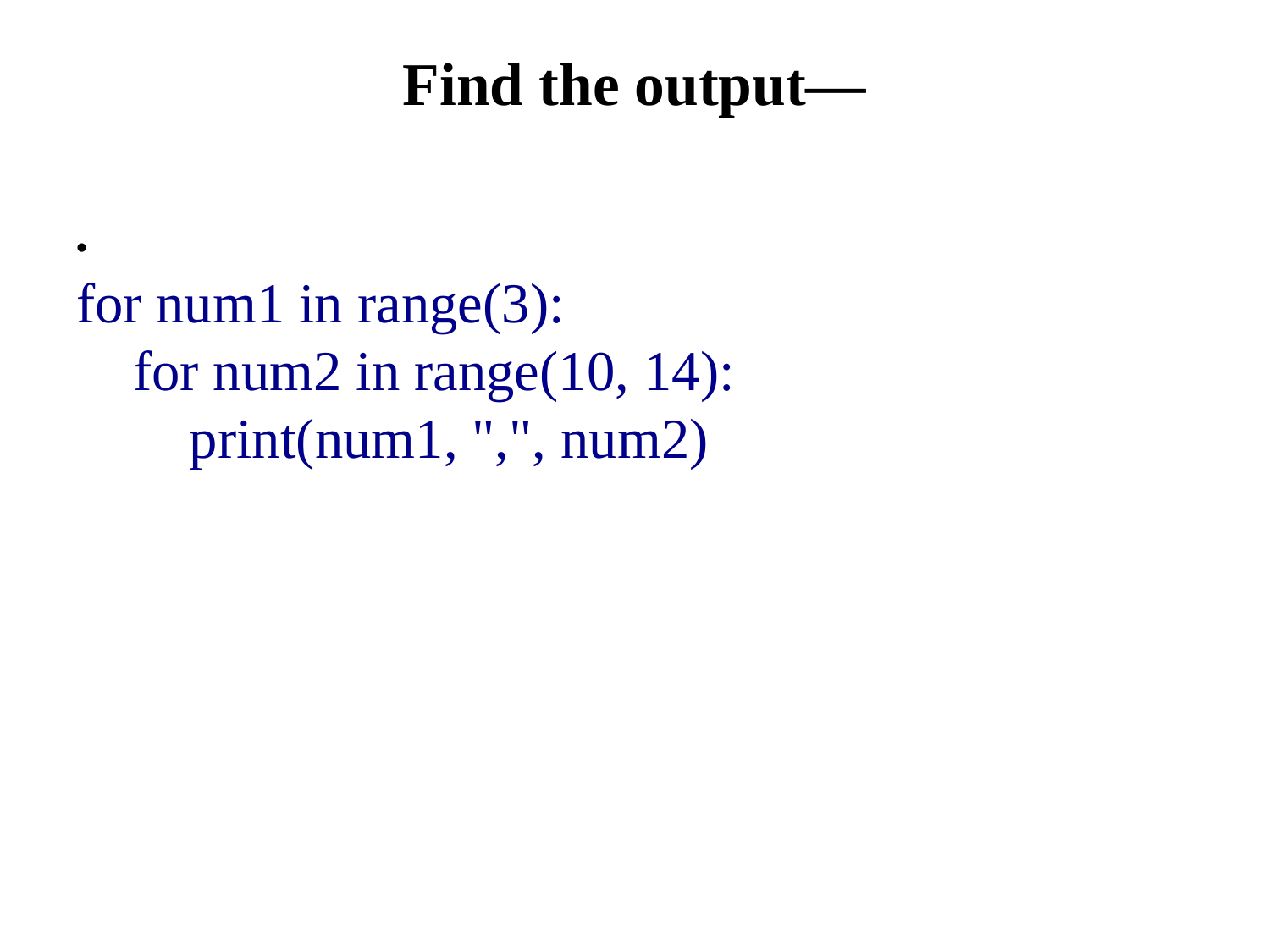

# Find the output—

for num1 in range(3):
    for num2 in range(10, 14):
        print(num1, ",", num2)